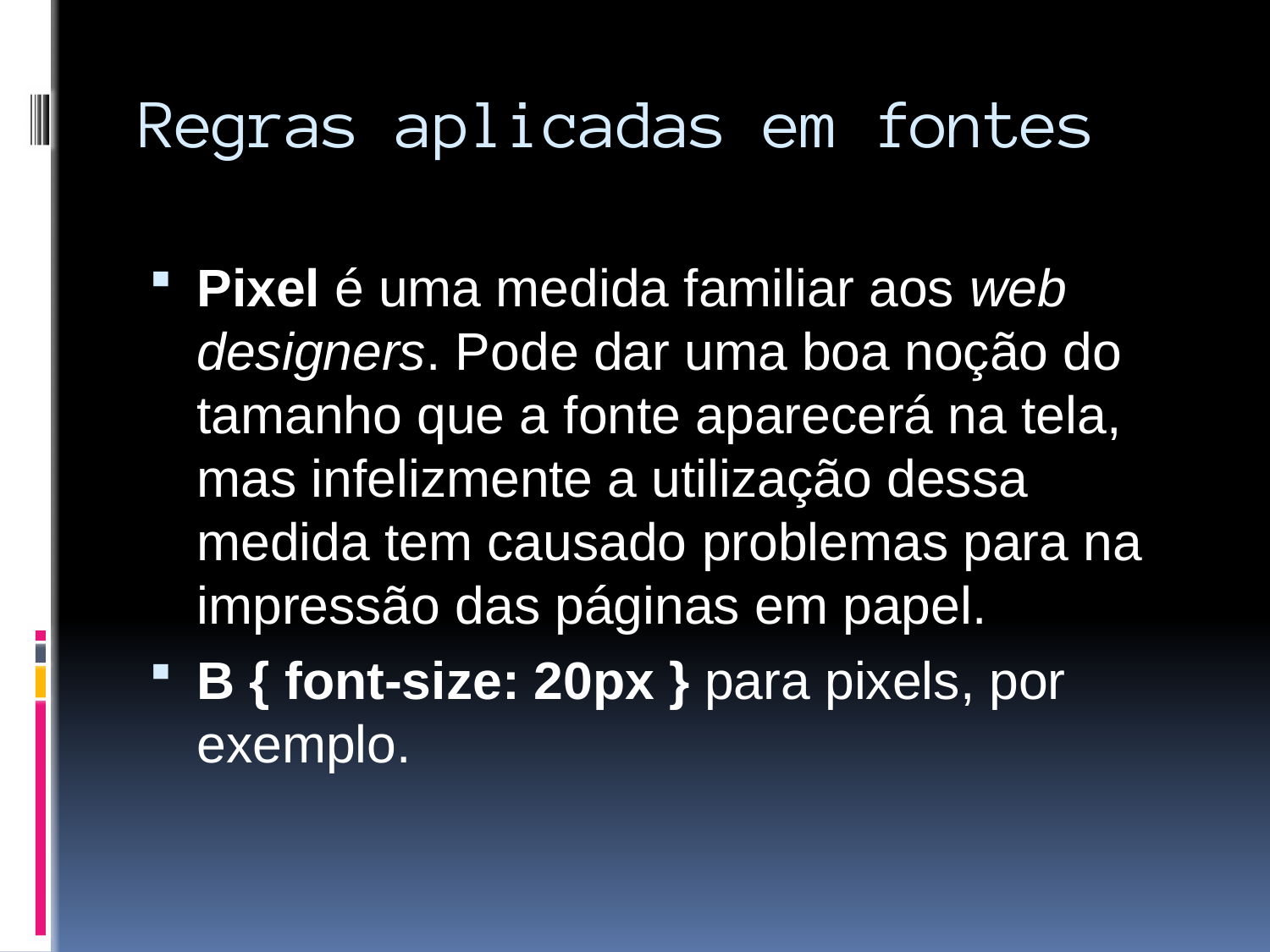

# Regras aplicadas em fontes
Pixel é uma medida familiar aos web designers. Pode dar uma boa noção do tamanho que a fonte aparecerá na tela, mas infelizmente a utilização dessa medida tem causado problemas para na impressão das páginas em papel.
B { font-size: 20px } para pixels, por exemplo.